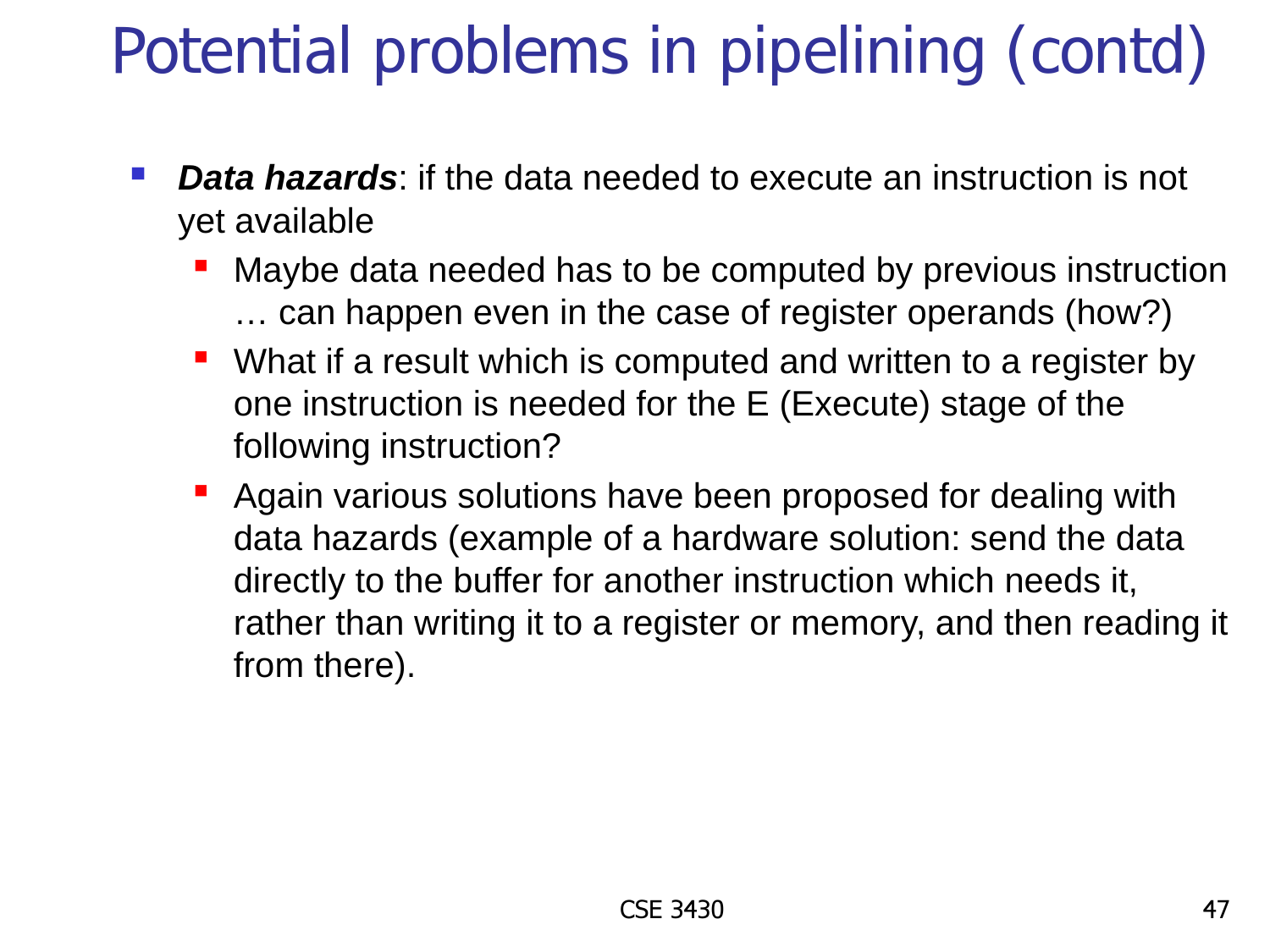

# Potential problems in pipelining (contd)
Data hazards: if the data needed to execute an instruction is not yet available
Maybe data needed has to be computed by previous instruction … can happen even in the case of register operands (how?)
What if a result which is computed and written to a register by one instruction is needed for the E (Execute) stage of the following instruction?
Again various solutions have been proposed for dealing with data hazards (example of a hardware solution: send the data directly to the buffer for another instruction which needs it, rather than writing it to a register or memory, and then reading it from there).
CSE 3430
47